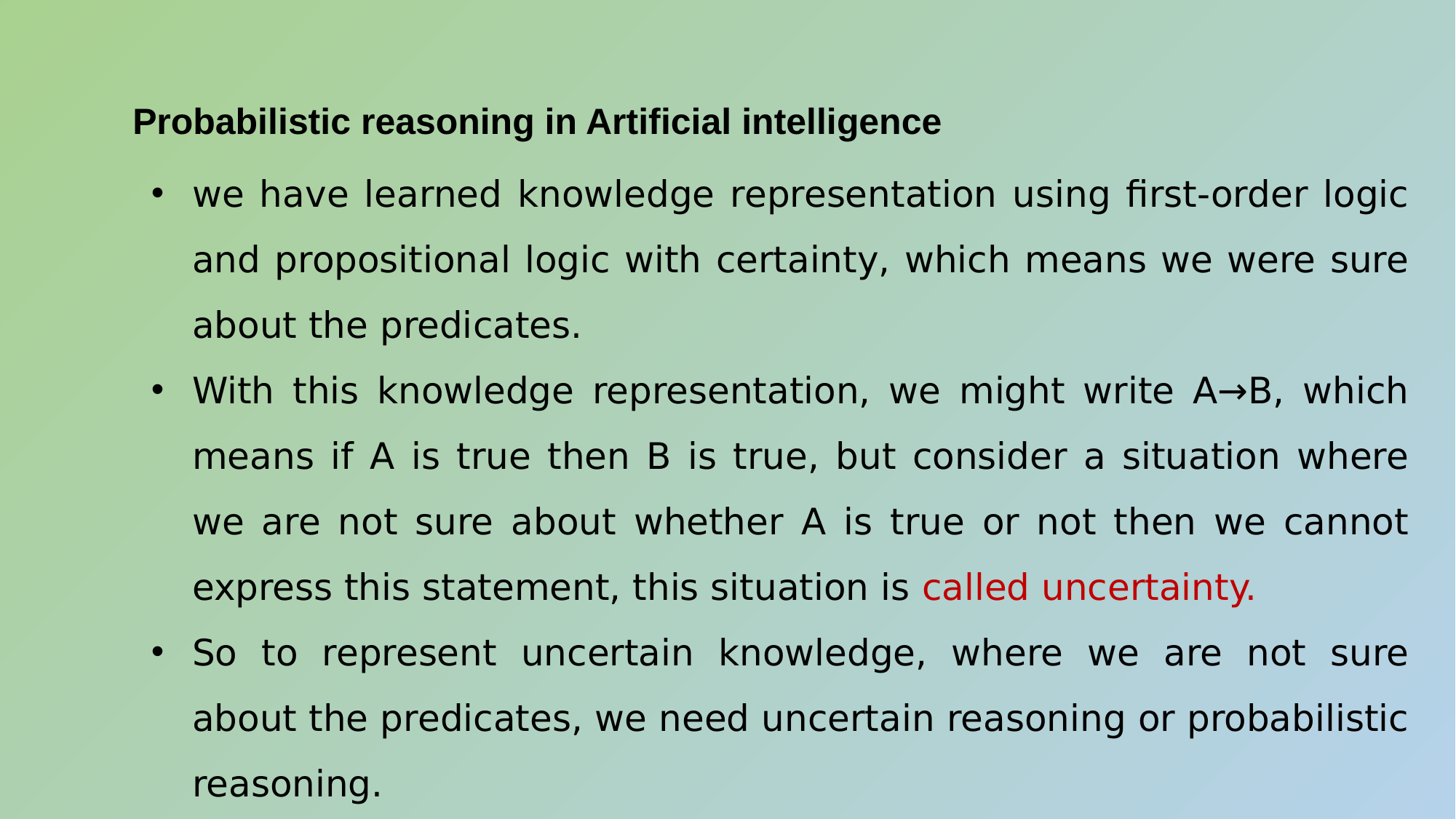

Probabilistic reasoning in Artificial intelligence
we have learned knowledge representation using first-order logic and propositional logic with certainty, which means we were sure about the predicates.
With this knowledge representation, we might write A→B, which means if A is true then B is true, but consider a situation where we are not sure about whether A is true or not then we cannot express this statement, this situation is called uncertainty.
So to represent uncertain knowledge, where we are not sure about the predicates, we need uncertain reasoning or probabilistic reasoning.